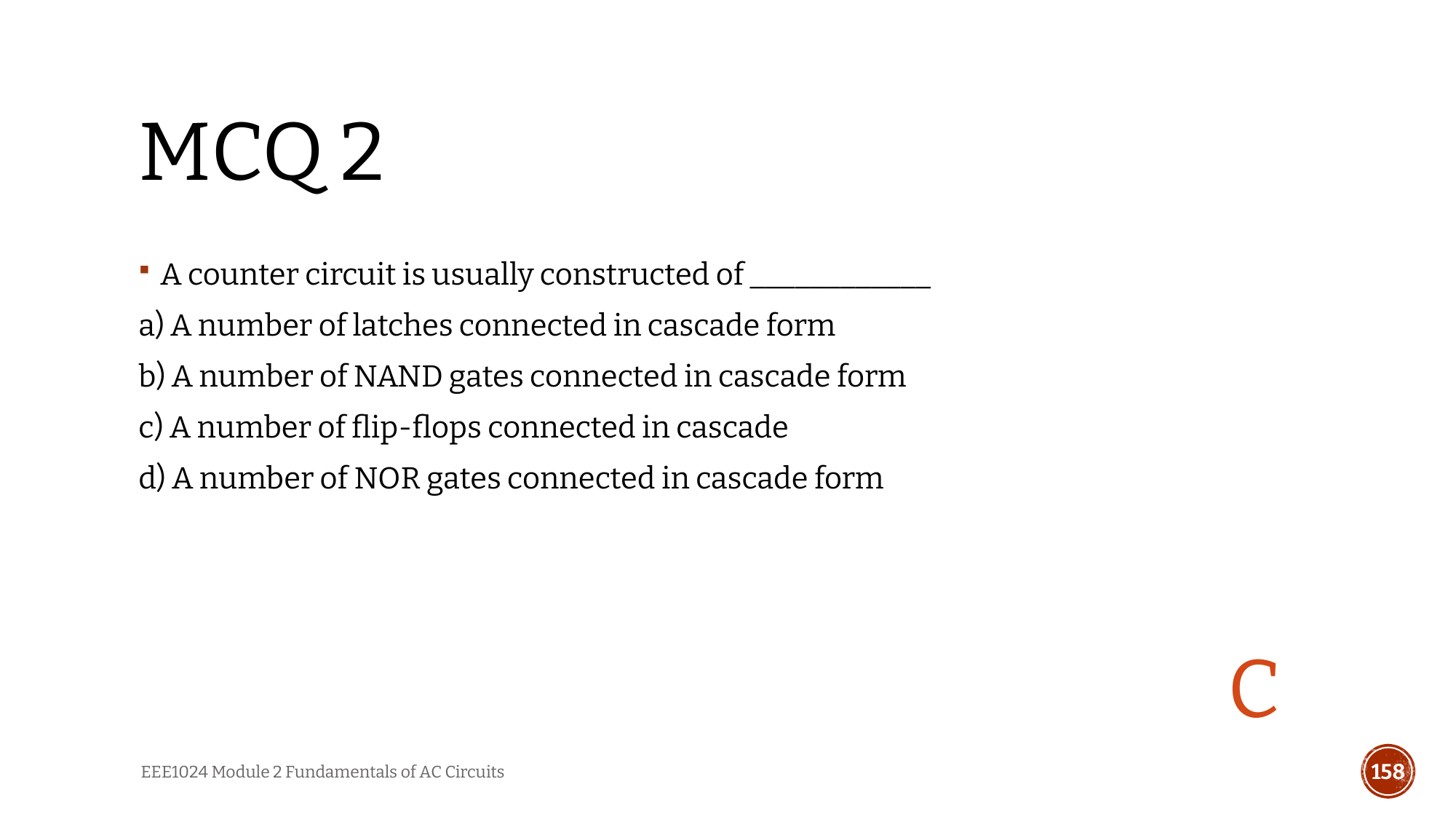

# MCQ 2
A counter circuit is usually constructed of ____________
a) A number of latches connected in cascade form
b) A number of NAND gates connected in cascade form
c) A number of flip-flops connected in cascade
d) A number of NOR gates connected in cascade form
C
EEE1024 Module 2 Fundamentals of AC Circuits
158